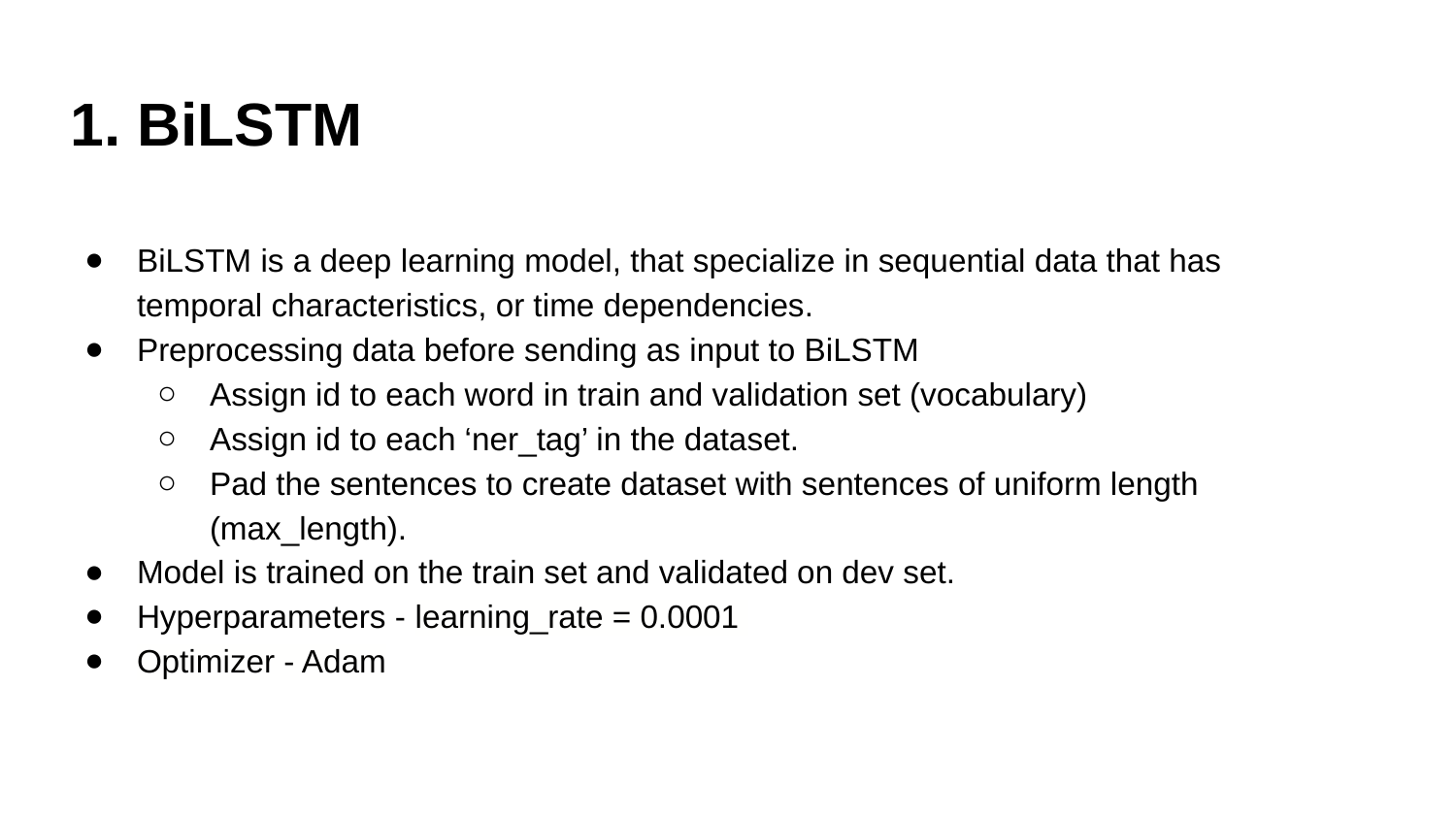

# BiLSTM
BiLSTM is a deep learning model, that specialize in sequential data that has temporal characteristics, or time dependencies.
Preprocessing data before sending as input to BiLSTM
Assign id to each word in train and validation set (vocabulary)
Assign id to each ‘ner_tag’ in the dataset.
Pad the sentences to create dataset with sentences of uniform length (max_length).
Model is trained on the train set and validated on dev set.
Hyperparameters - learning_rate = 0.0001
Optimizer - Adam